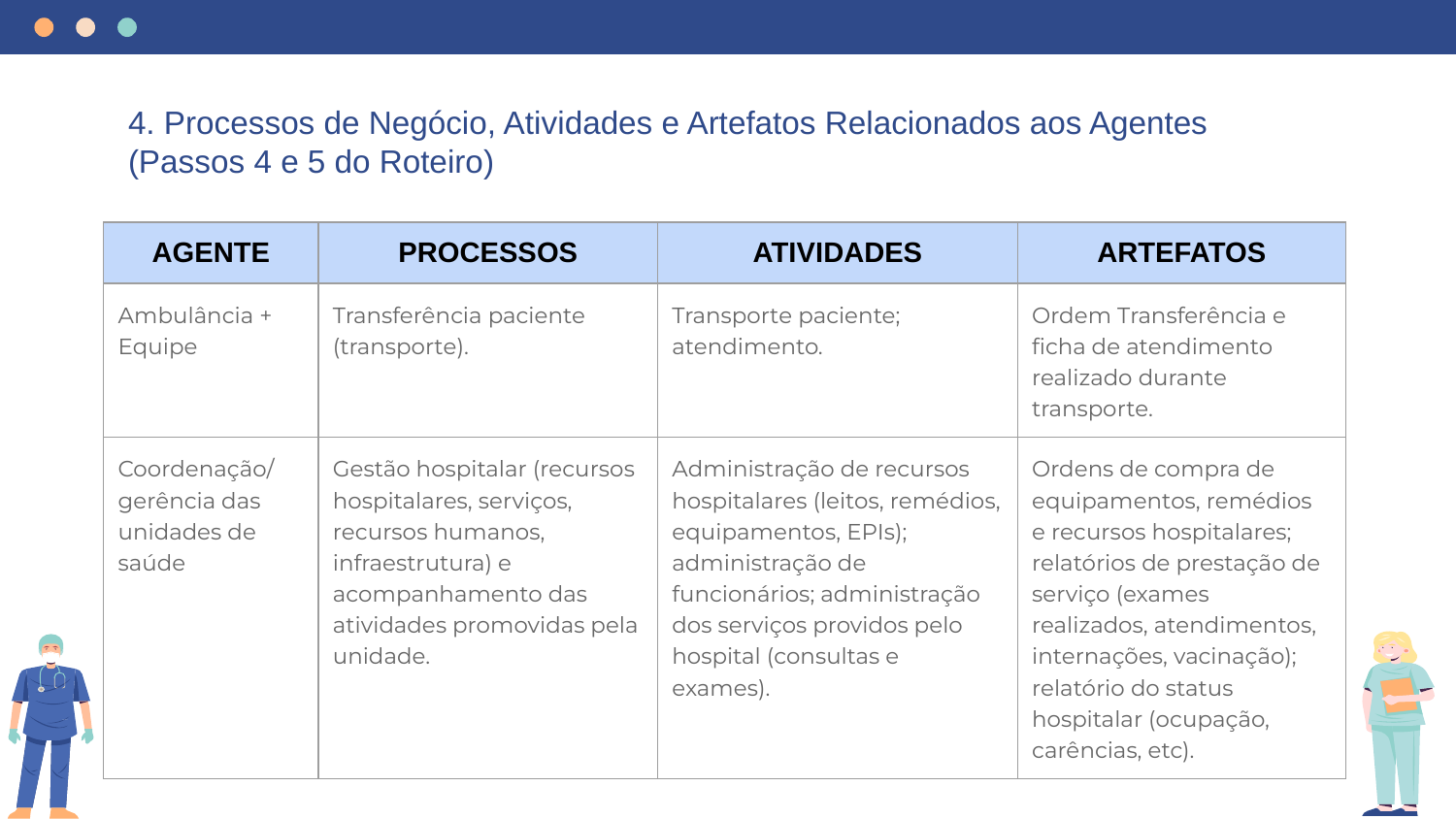

# 4. Processos de Negócio, Atividades e Artefatos Relacionados aos Agentes (Passos 4 e 5 do Roteiro)
| AGENTE | PROCESSOS | ATIVIDADES | ARTEFATOS |
| --- | --- | --- | --- |
| Ambulância + Equipe | Transferência paciente (transporte). | Transporte paciente; atendimento. | Ordem Transferência e ficha de atendimento realizado durante transporte. |
| Coordenação/gerência das unidades de saúde | Gestão hospitalar (recursos hospitalares, serviços, recursos humanos, infraestrutura) e acompanhamento das atividades promovidas pela unidade. | Administração de recursos hospitalares (leitos, remédios, equipamentos, EPIs); administração de funcionários; administração dos serviços providos pelo hospital (consultas e exames). | Ordens de compra de equipamentos, remédios e recursos hospitalares; relatórios de prestação de serviço (exames realizados, atendimentos, internações, vacinação); relatório do status hospitalar (ocupação, carências, etc). |